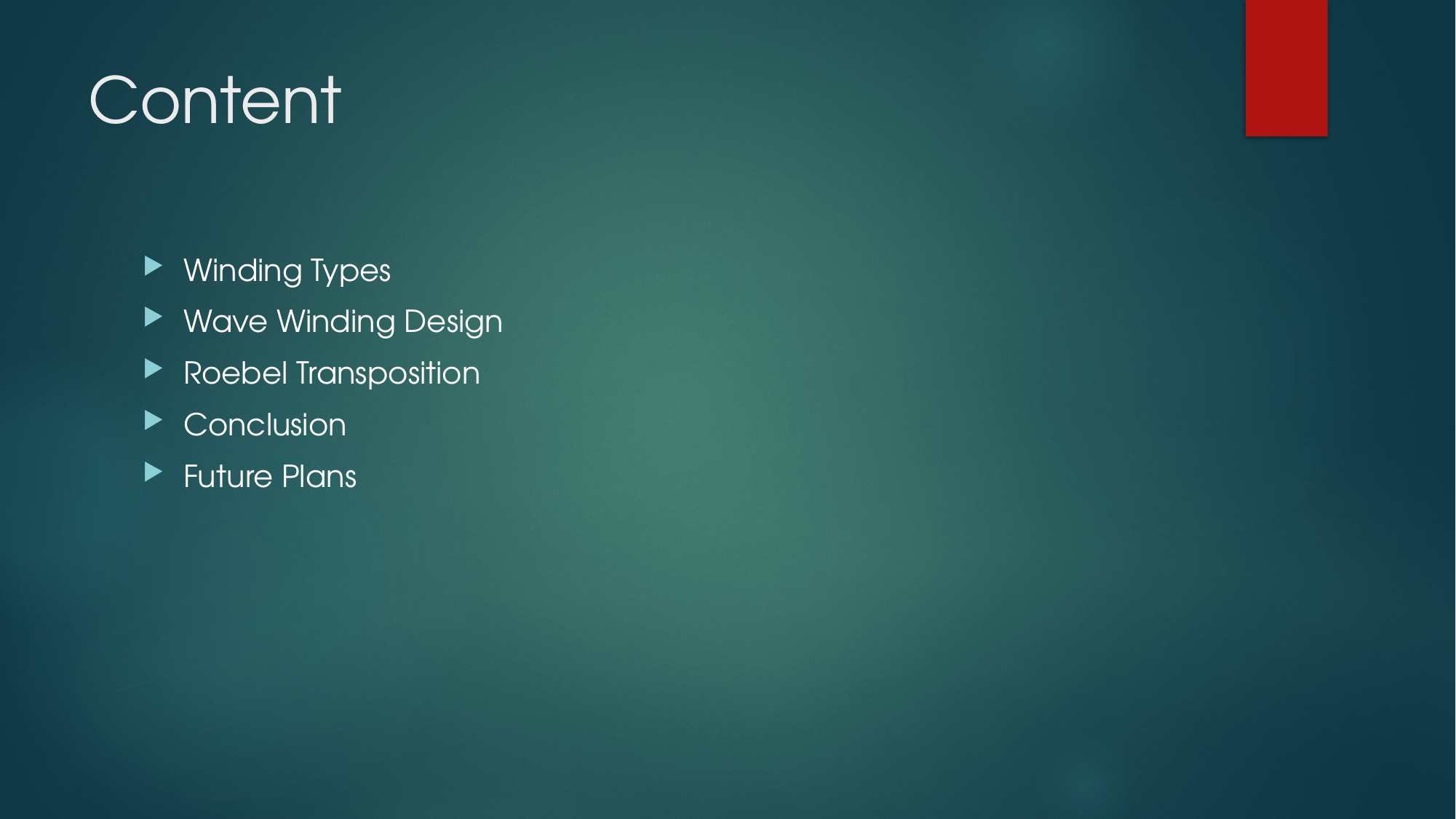

# Content
Winding Types
Wave Winding Design
Roebel Transposition
Conclusion
Future Plans